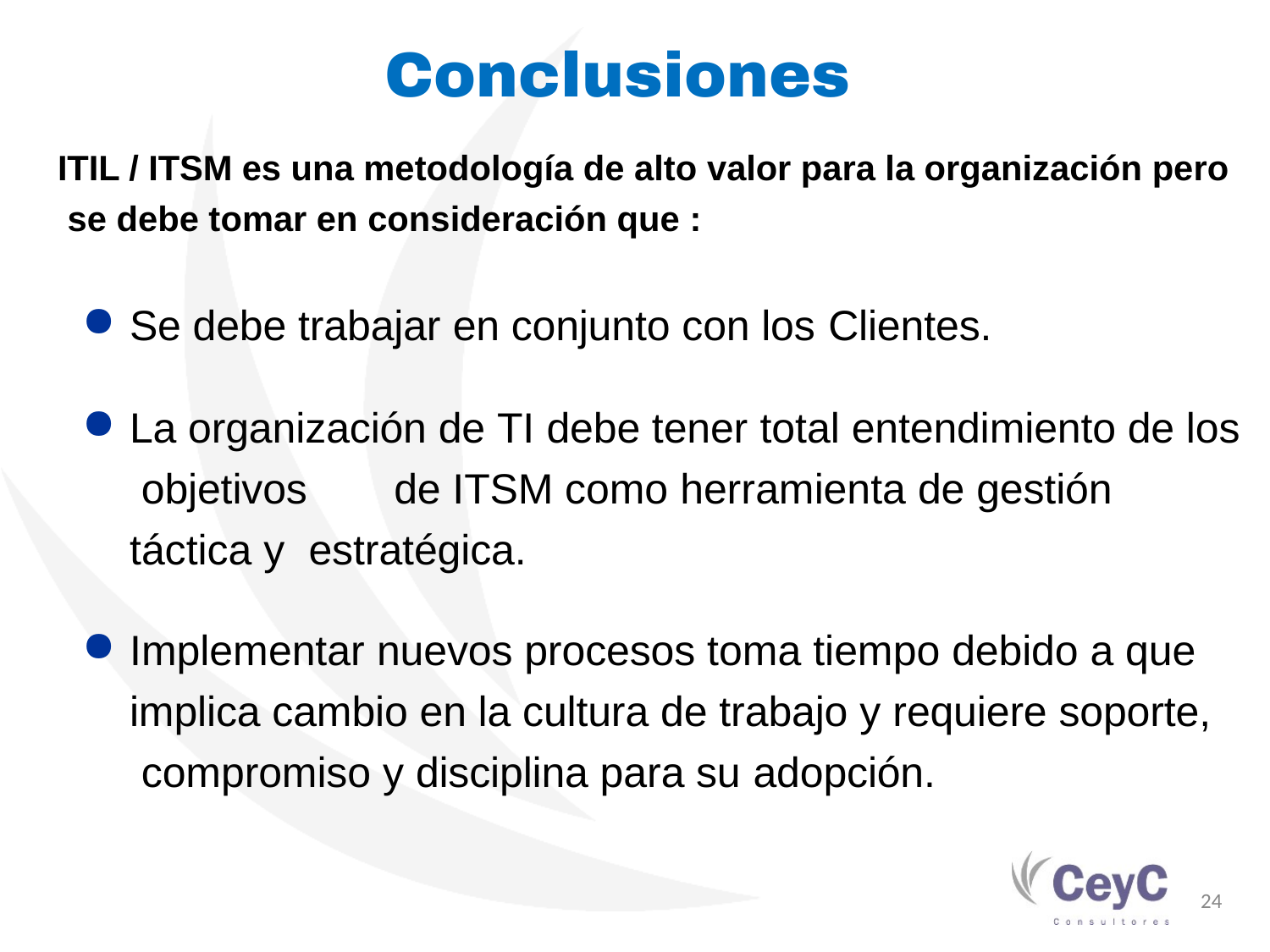

# Conclusiones
ITIL / ITSM es una metodología de alto valor para la organización pero  se debe tomar en consideración que :

Se debe trabajar en conjunto con los Clientes.
La organización de TI debe tener total entendimiento de los  objetivos	de ITSM como herramienta de gestión táctica y  estratégica.
Implementar nuevos procesos toma tiempo debido a que  implica cambio en la cultura de trabajo y requiere soporte,  compromiso y disciplina para su adopción.

24